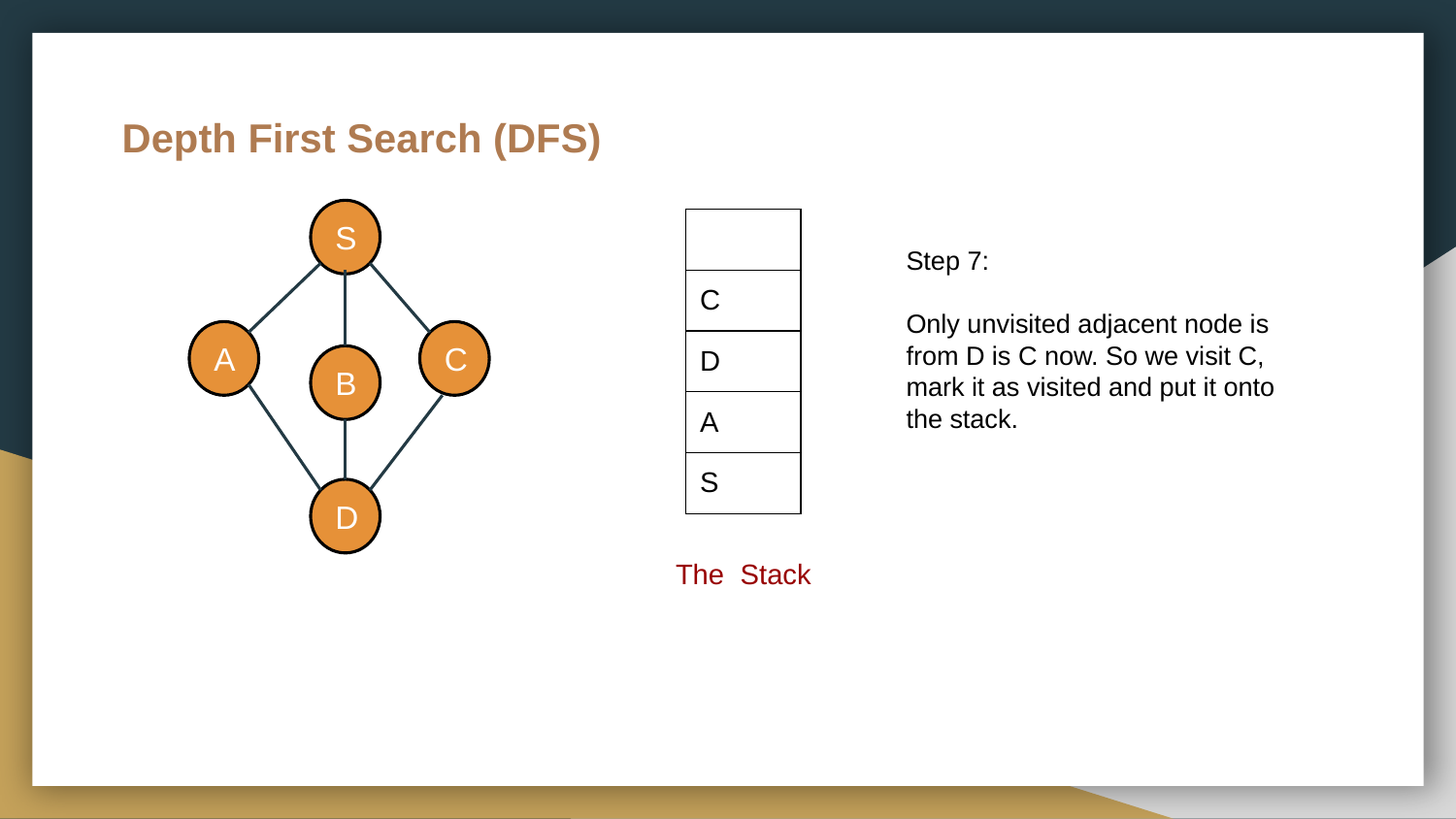

# Depth First Search (DFS)
S
|  |
| --- |
| C |
| D |
| A |
| S |
Step 7:

Only unvisited adjacent node is from D is C now. So we visit C, mark it as visited and put it onto the stack.
A
C
B
D
The  Stack